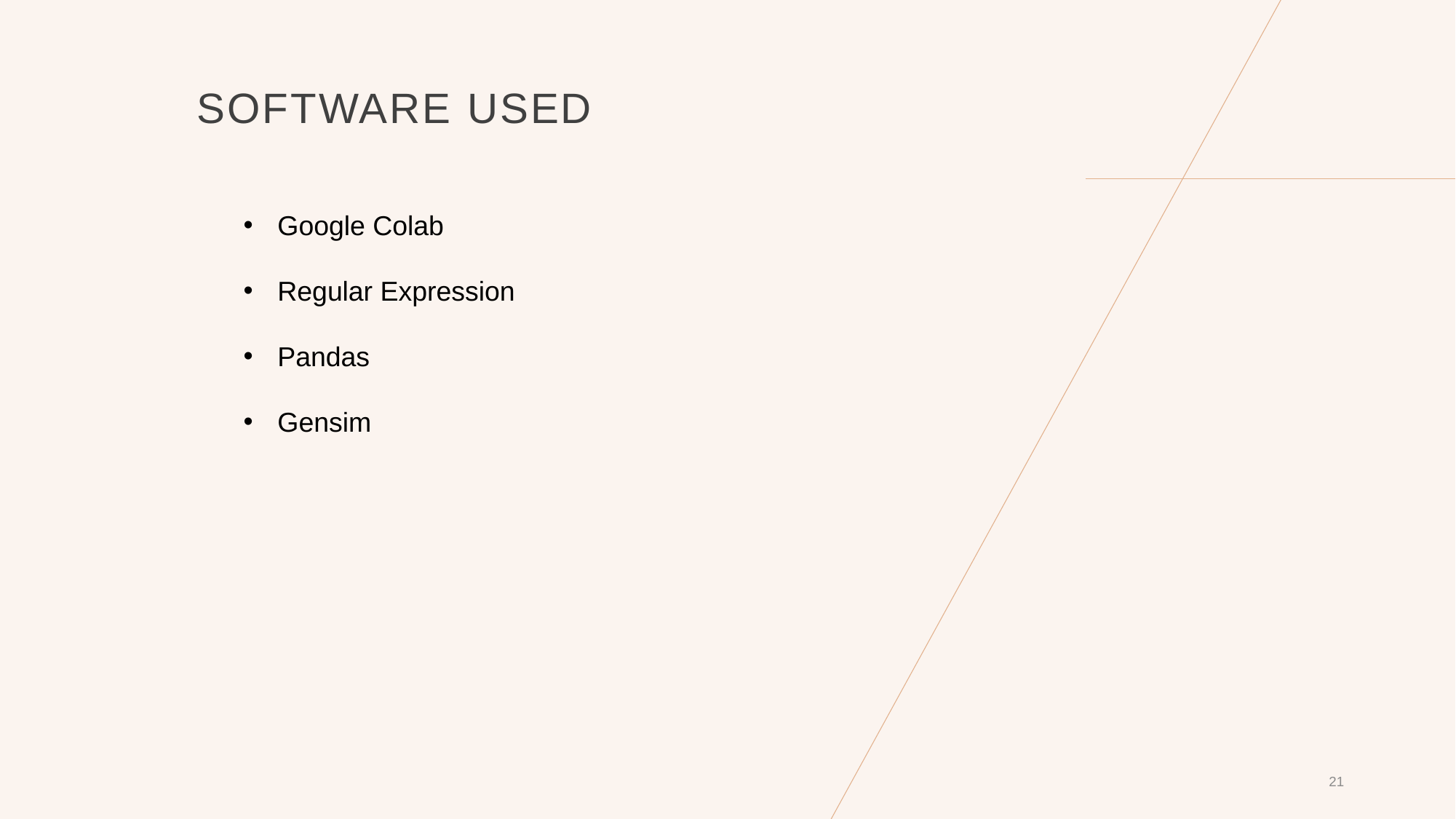

# Software used
Google Colab

Regular Expression

Pandas

Gensim
21